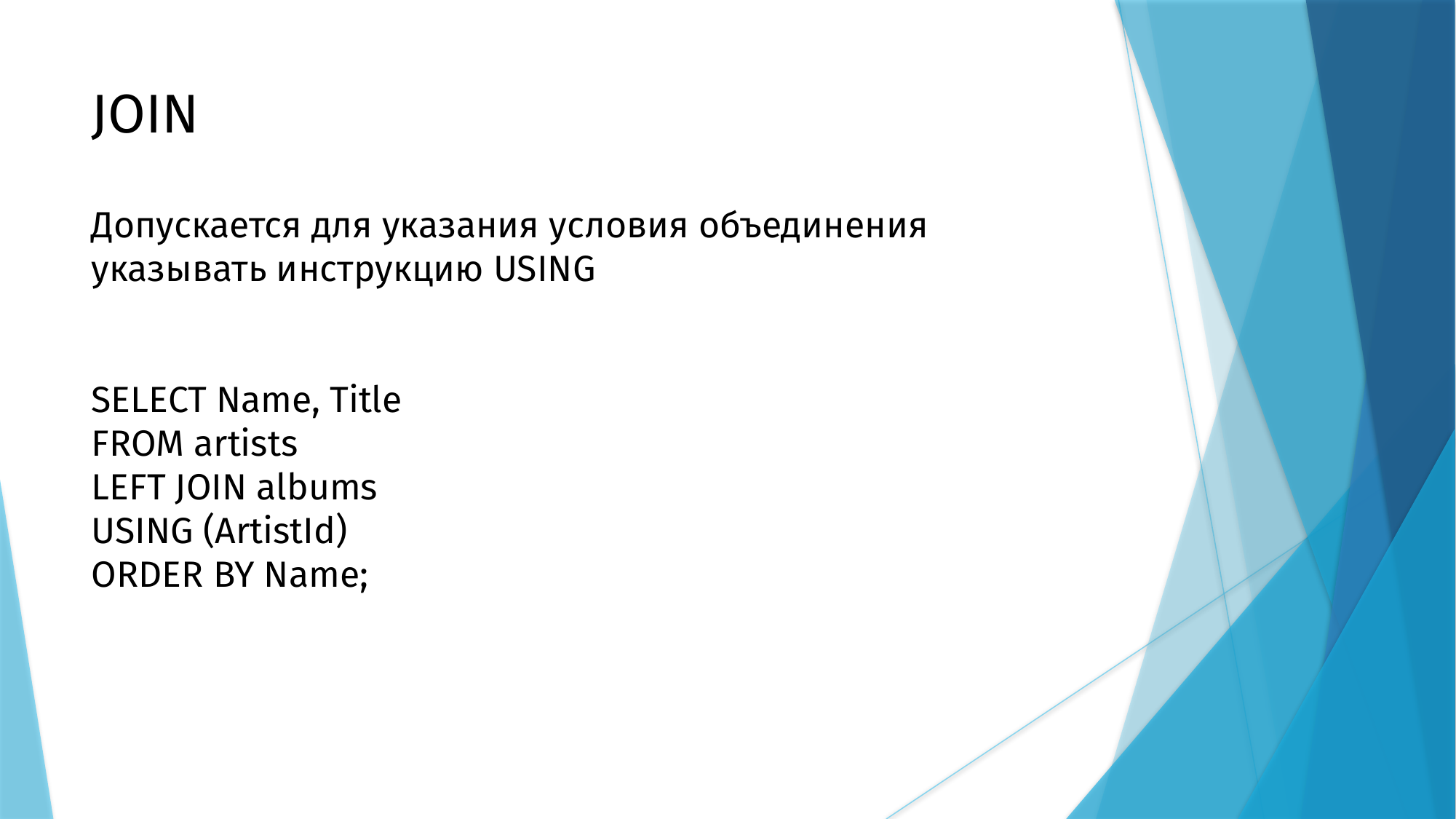

JOIN
Допускается для указания условия объединения указывать инструкцию USING

SELECT Name, Title
FROM artists
LEFT JOIN albums
USING (ArtistId)
ORDER BY Name;